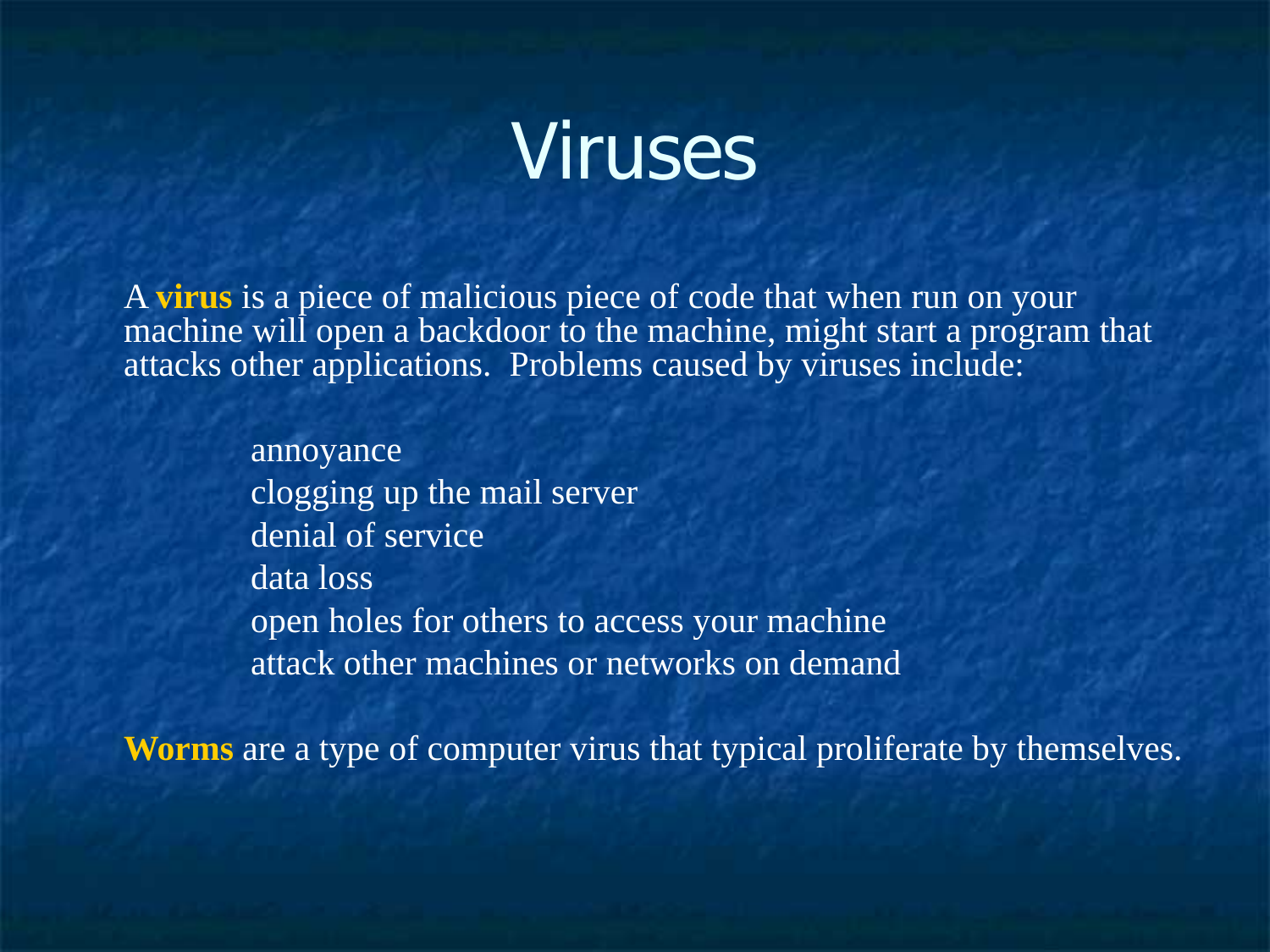

Viruses
	A virus is a piece of malicious piece of code that when run on your machine will open a backdoor to the machine, might start a program that attacks other applications.  Problems caused by viruses include:

 		annoyance
		clogging up the mail server
		denial of service
		data loss
		open holes for others to access your machine
		attack other machines or networks on demand

	Worms are a type of computer virus that typical proliferate by themselves.